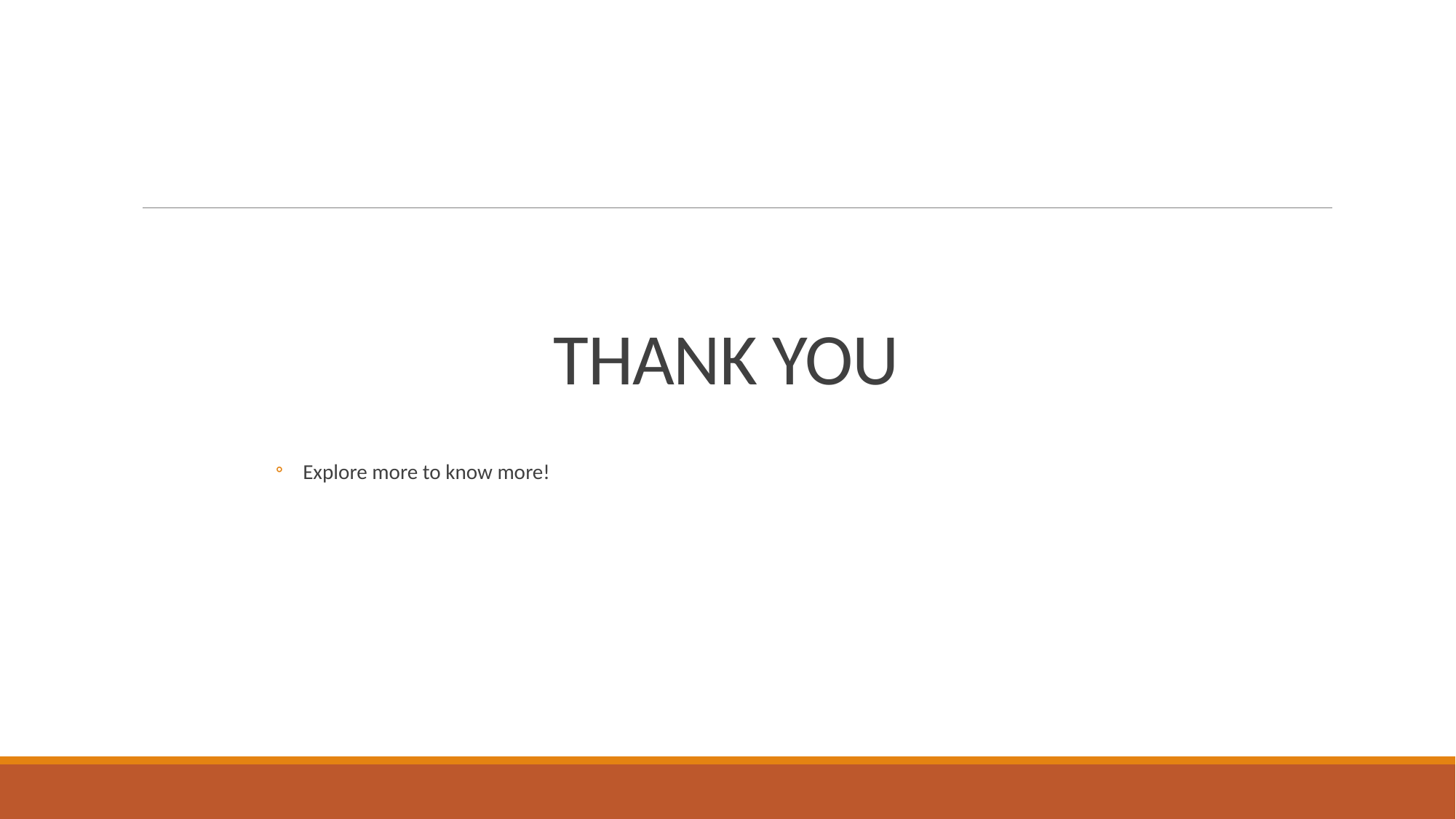

# THANK YOU
Explore more to know more!